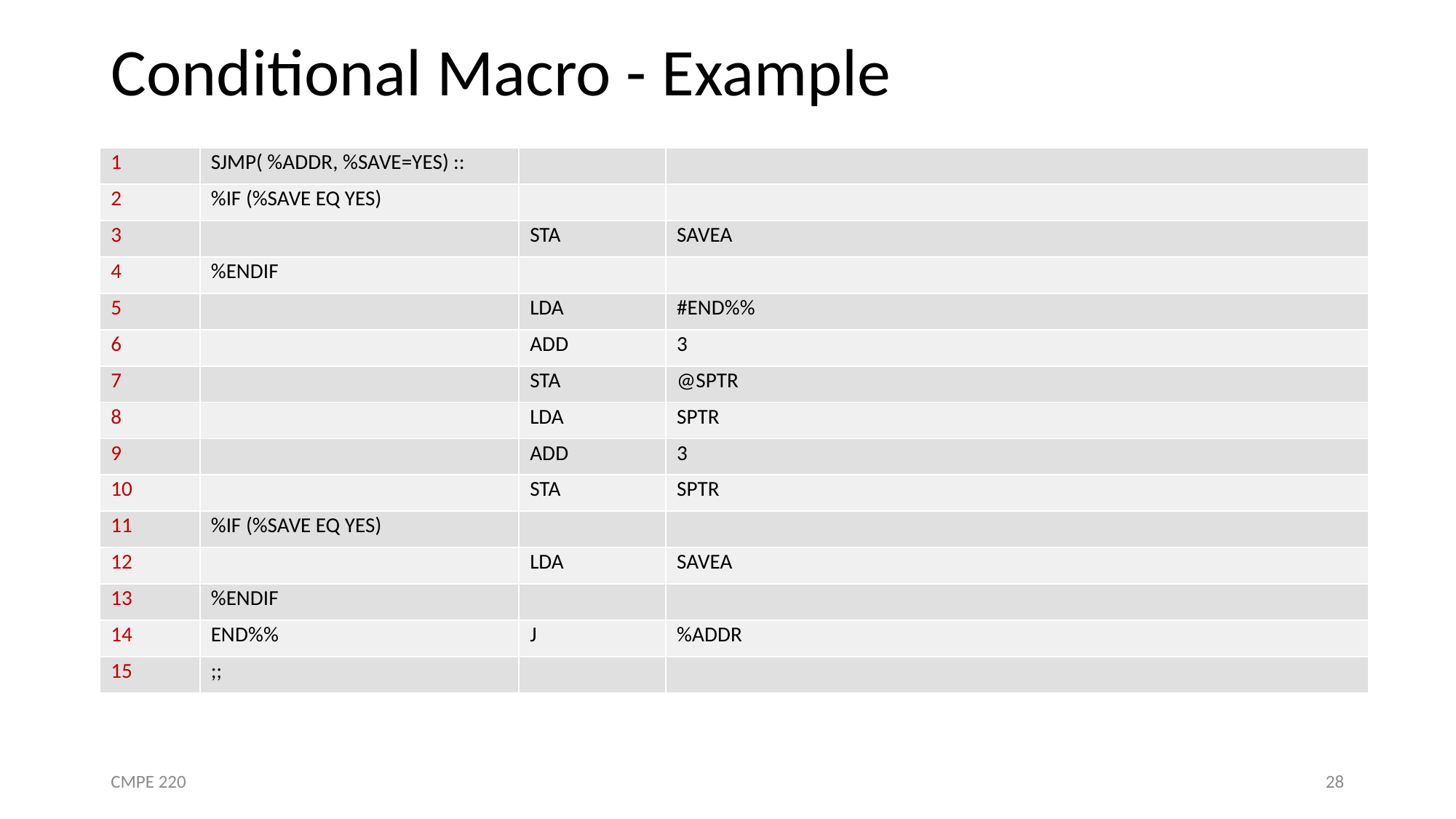

# Conditional Macro - Example
| 1 | SJMP( %ADDR, %SAVE=YES) :: |  |  |
| --- | --- | --- | --- |
| 2 | %IF (%SAVE EQ YES) |  |  |
| 3 |  | STA | SAVEA |
| 4 | %ENDIF |  |  |
| 5 |  | LDA | #END%% |
| 6 |  | ADD | 3 |
| 7 |  | STA | @SPTR |
| 8 |  | LDA | SPTR |
| 9 |  | ADD | 3 |
| 10 |  | STA | SPTR |
| 11 | %IF (%SAVE EQ YES) |  |  |
| 12 |  | LDA | SAVEA |
| 13 | %ENDIF |  |  |
| 14 | END%% | J | %ADDR |
| 15 | ;; |  |  |
CMPE 220
28